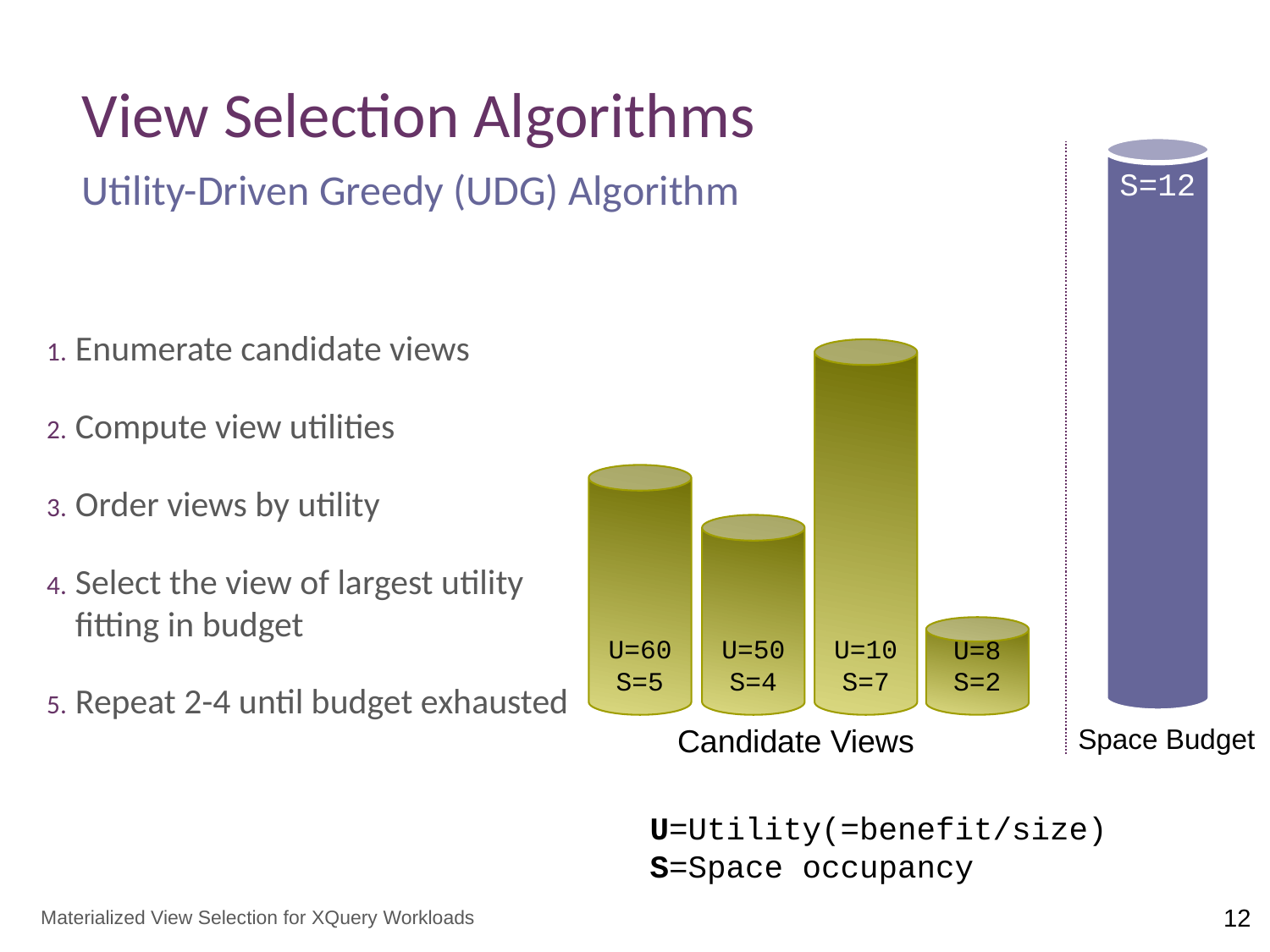

# View Selection Algorithms
S=12

Utility-Driven Greedy (UDG) Algorithm

Enumerate candidate views
Compute view utilities
Order views by utility
Select the view of largest utility fitting in budget
Repeat 2-4 until budget exhausted

U=10
S=7
U=60
S=5
U=50
S=4
U=8
S=2
Candidate Views
Space Budget
U=Utility(=benefit/size)
S=Space occupancy
Materialized View Selection for XQuery Workloads
12